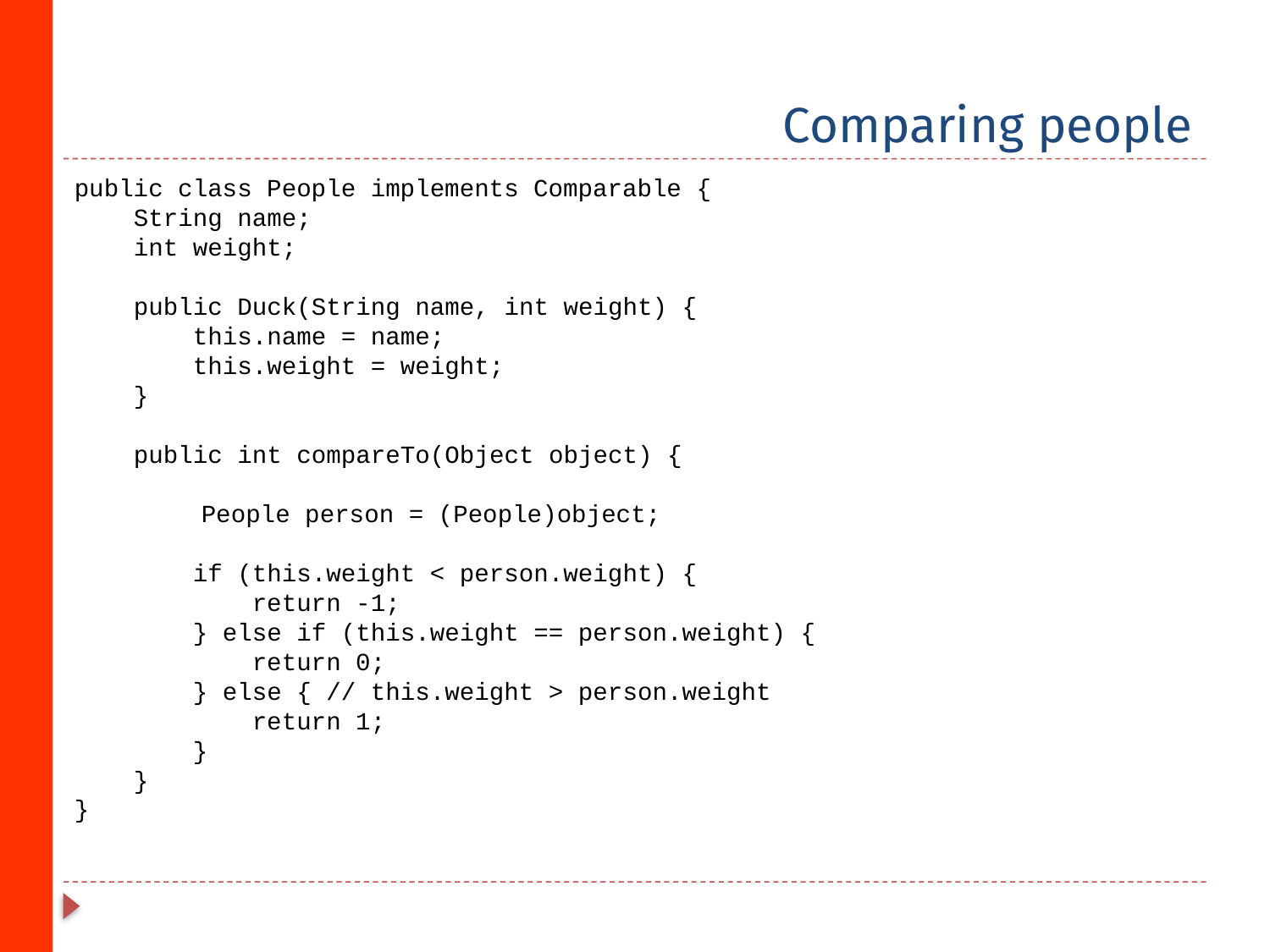

# Comparing people
public class People implements Comparable {
    String name;
    int weight;

    public Duck(String name, int weight) {
        this.name = name;
        this.weight = weight;
    }

    public int compareTo(Object object) {

 	People person = (People)object;

        if (this.weight < person.weight) {
            return -1;
        } else if (this.weight == person.weight) {
            return 0;
        } else { // this.weight > person.weight
            return 1;
        }
    }
}